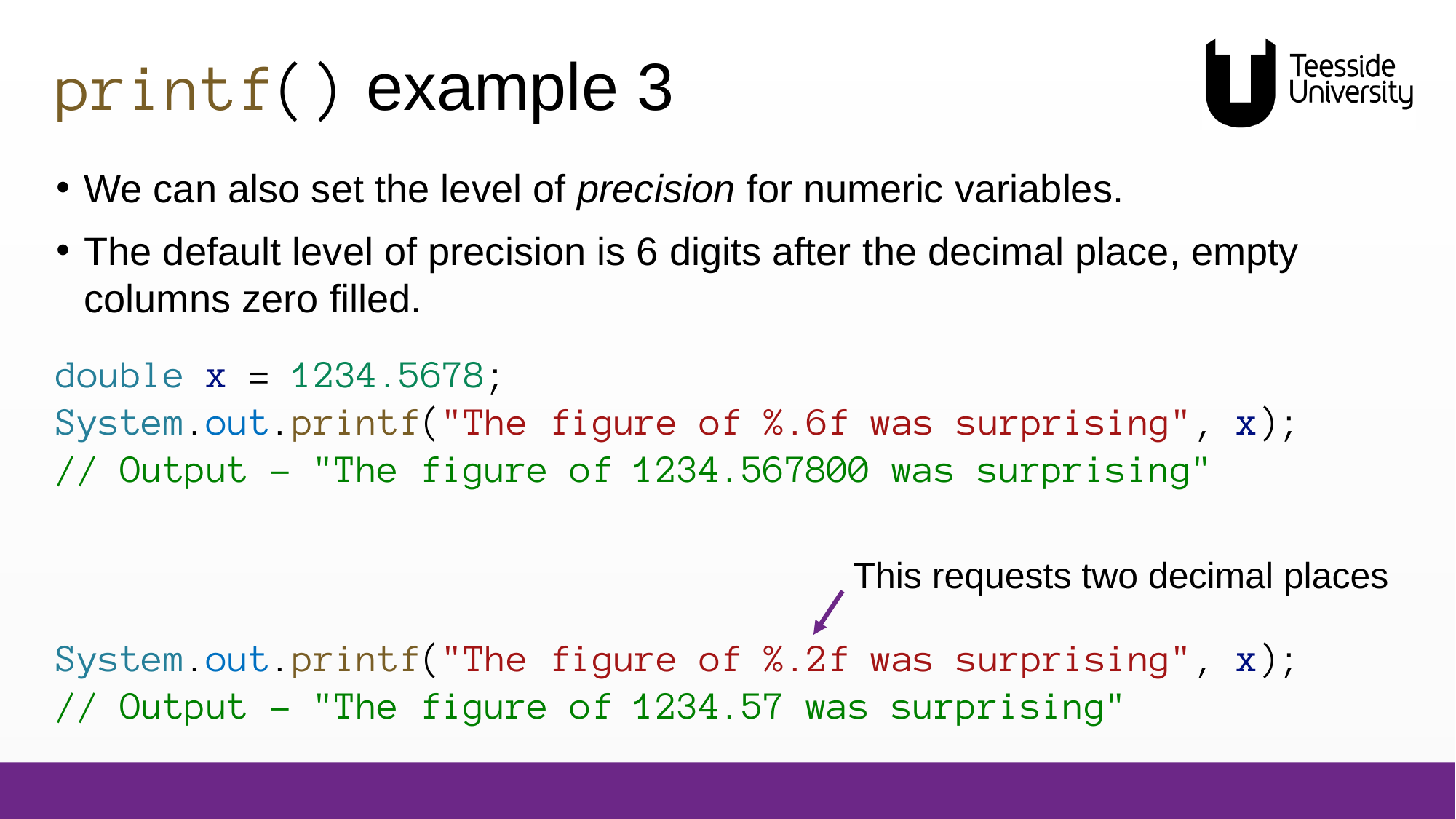

# printf() example 3
We can also set the level of precision for numeric variables.
The default level of precision is 6 digits after the decimal place, empty columns zero filled.
double x = 1234.5678;
System.out.printf("The figure of %.6f was surprising", x);
// Output - "The figure of 1234.567800 was surprising"

System.out.printf("The figure of %.2f was surprising", x);
// Output - "The figure of 1234.57 was surprising"
This requests two decimal places